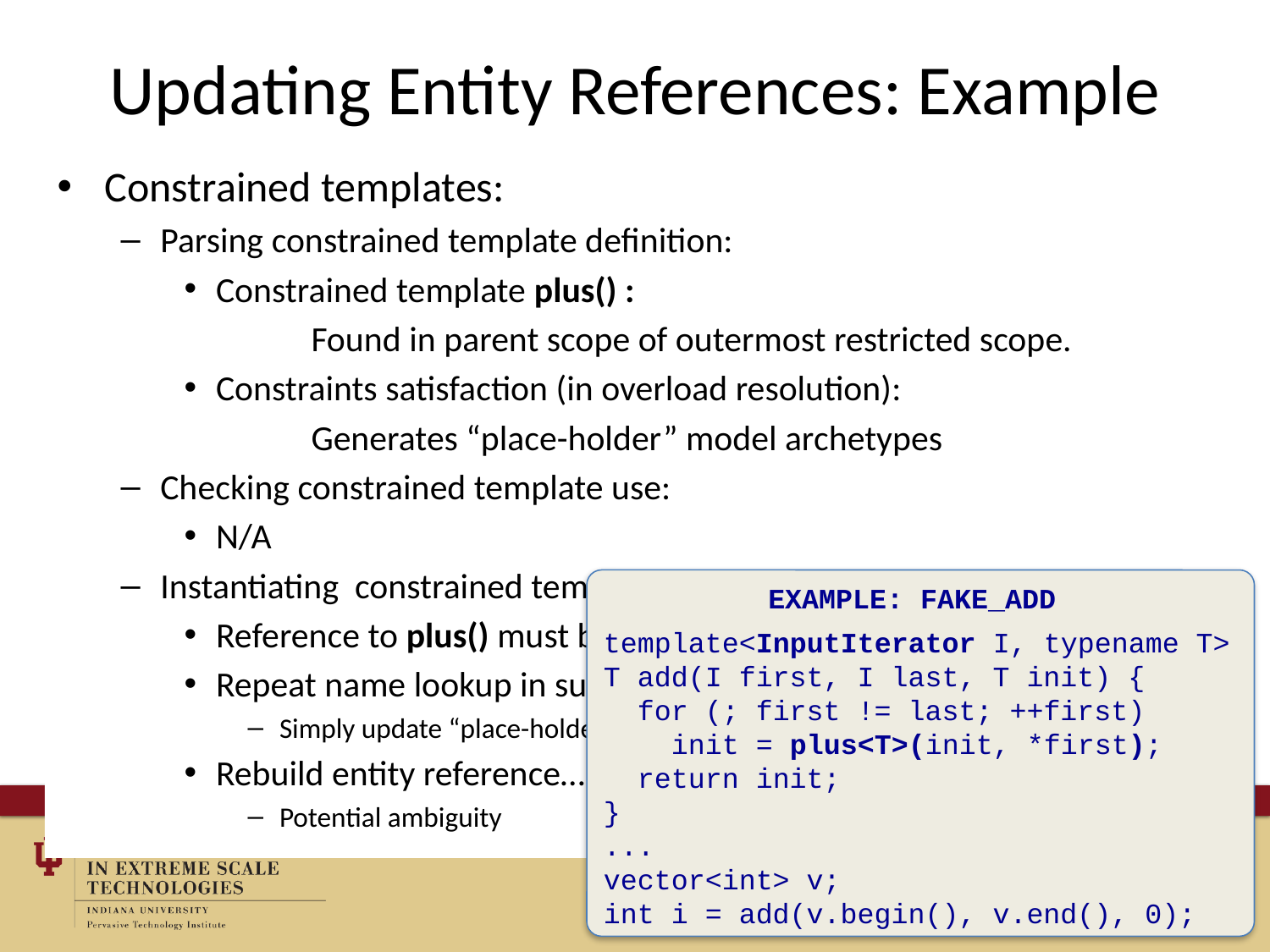

# Updating Entity References: Example
Constrained templates:
Parsing constrained template definition:
Constrained template plus() :
	Found in parent scope of outermost restricted scope.
Constraints satisfaction (in overload resolution):
	Generates “place-holder” model archetypes
Checking constrained template use:
N/A
Instantiating  constrained template:
Reference to plus() must be rebuilt with concrete type argument int.
Repeat name lookup in surrounding scope, or
Simply update “place-holder” models from constraints satisfaction
Rebuild entity reference…
Potential ambiguity

Example: Fake_Add

template<InputIterator I, typename T>
T add(I first, I last, T init) {
  for (; first != last; ++first)
    init = plus<T>(init, *first);
  return init;
}
...
vector<int> v;
int i = add(v.begin(), v.end(), 0);